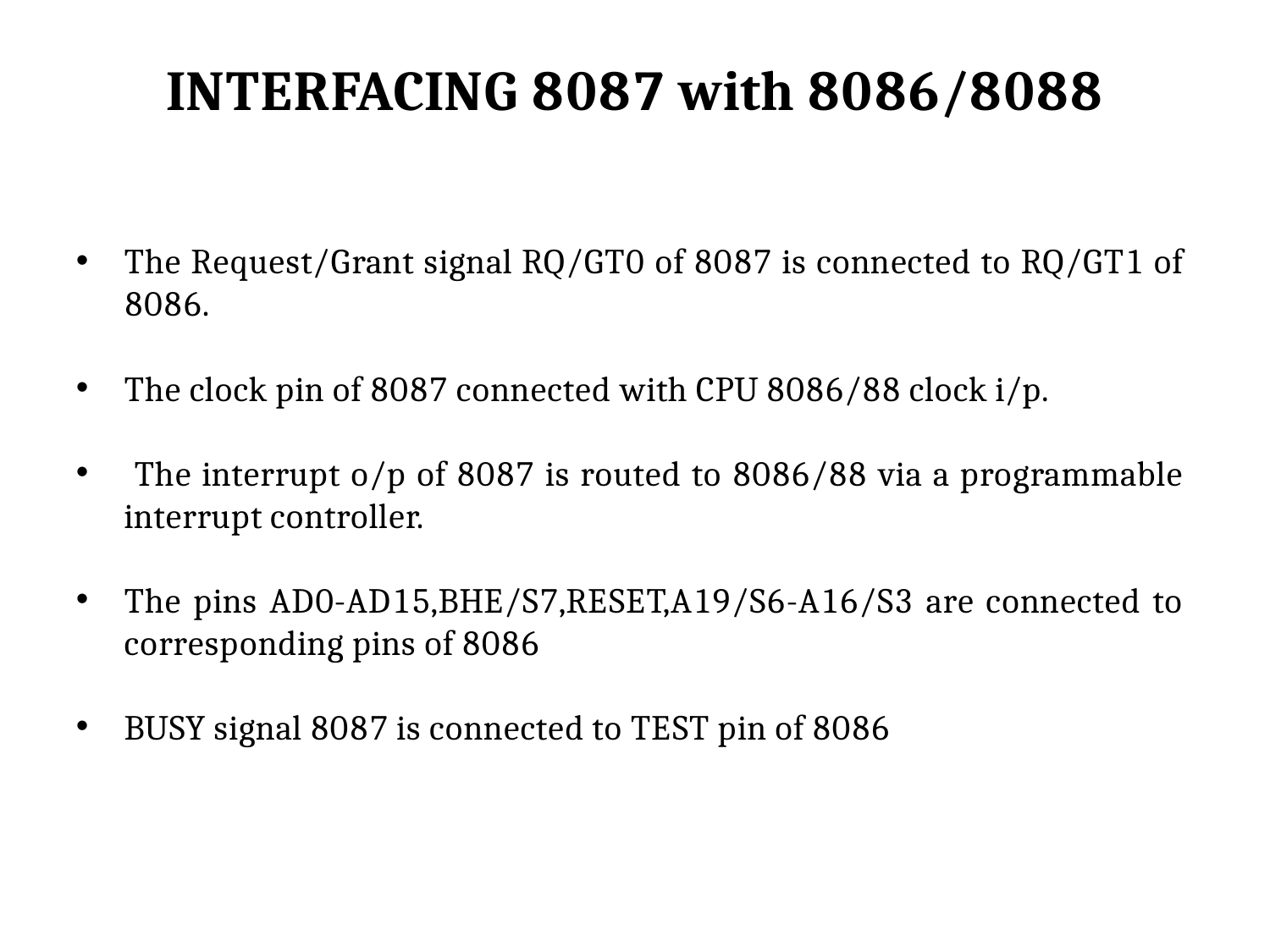

# INTERFACING 8087 with 8086/8088
The Request/Grant signal RQ/GT0 of 8087 is connected to RQ/GT1 of 8086.

The clock pin of 8087 connected with CPU 8086/88 clock i/p.

 The interrupt o/p of 8087 is routed to 8086/88 via a programmable interrupt controller.

The pins AD0-AD15,BHE/S7,RESET,A19/S6-A16/S3 are connected to corresponding pins of 8086

BUSY signal 8087 is connected to TEST pin of 8086